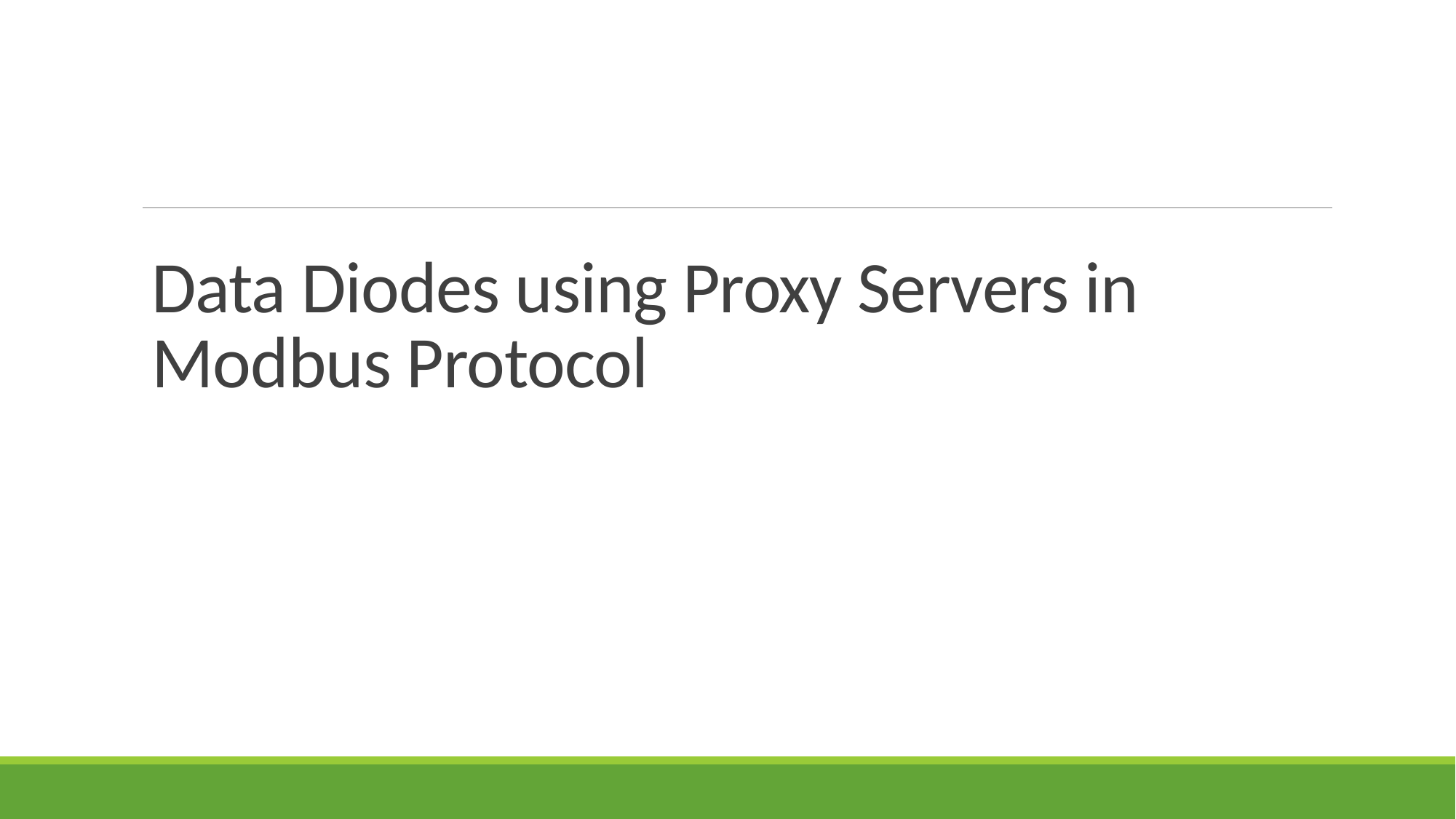

# Data Diodes using Proxy Servers in Modbus Protocol